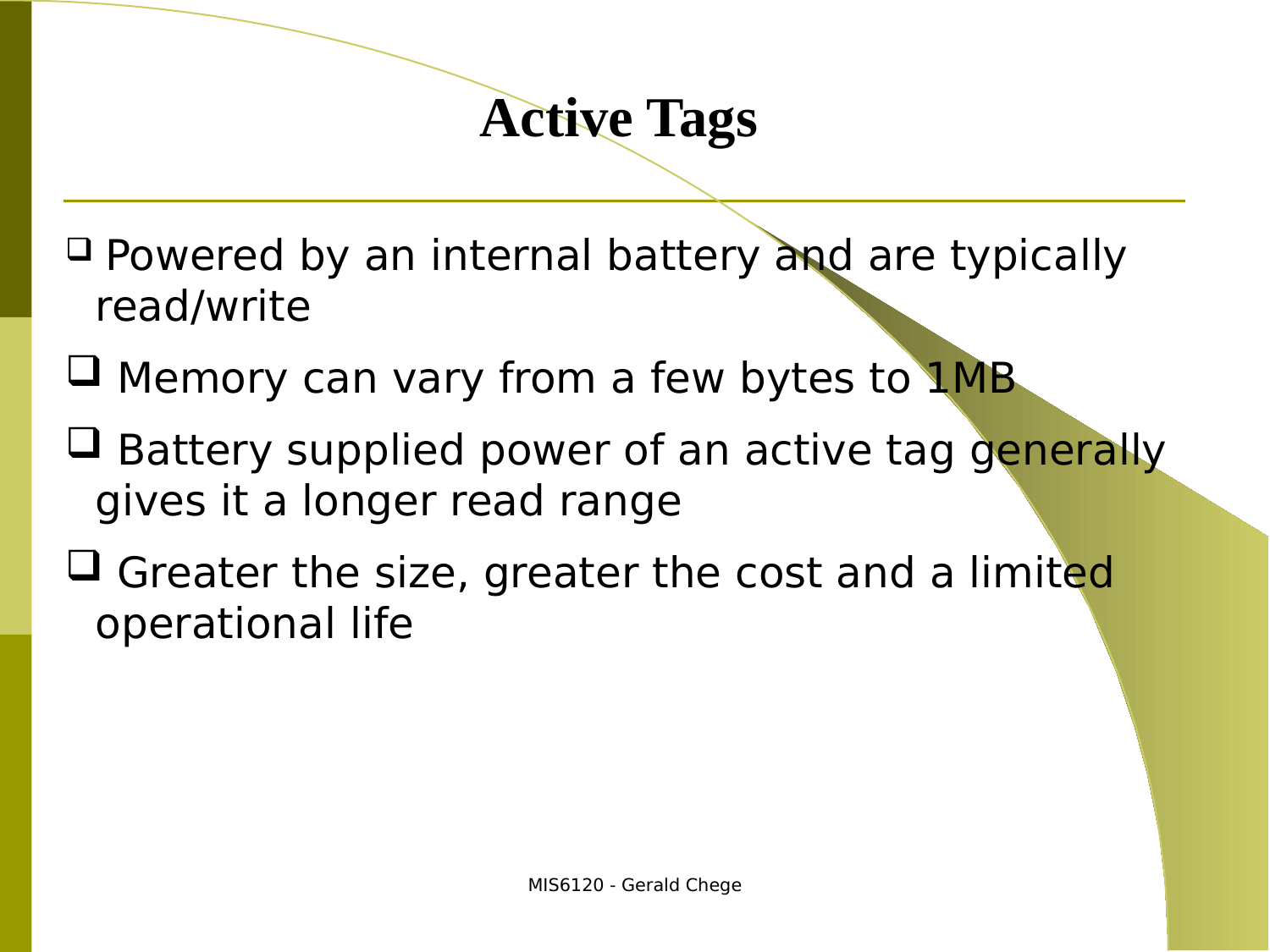

Active Tags
 Powered by an internal battery and are typically read/write
 Memory can vary from a few bytes to 1MB
 Battery supplied power of an active tag generally gives it a longer read range
 Greater the size, greater the cost and a limited operational life

MIS6120 - Gerald Chege